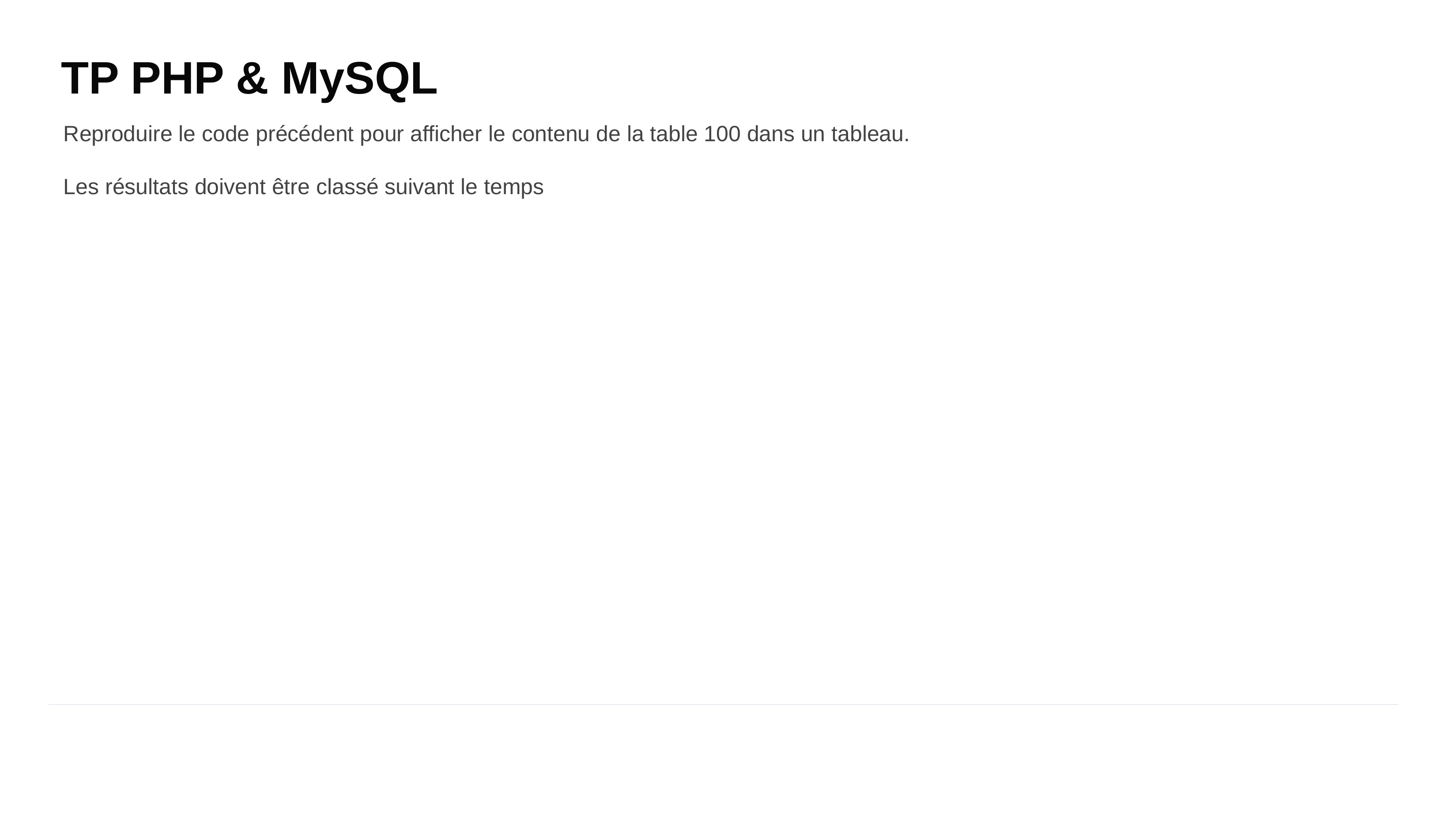

# TP PHP & MySQL
Reproduire le code précédent pour afficher le contenu de la table 100 dans un tableau.

Les résultats doivent être classé suivant le temps

16